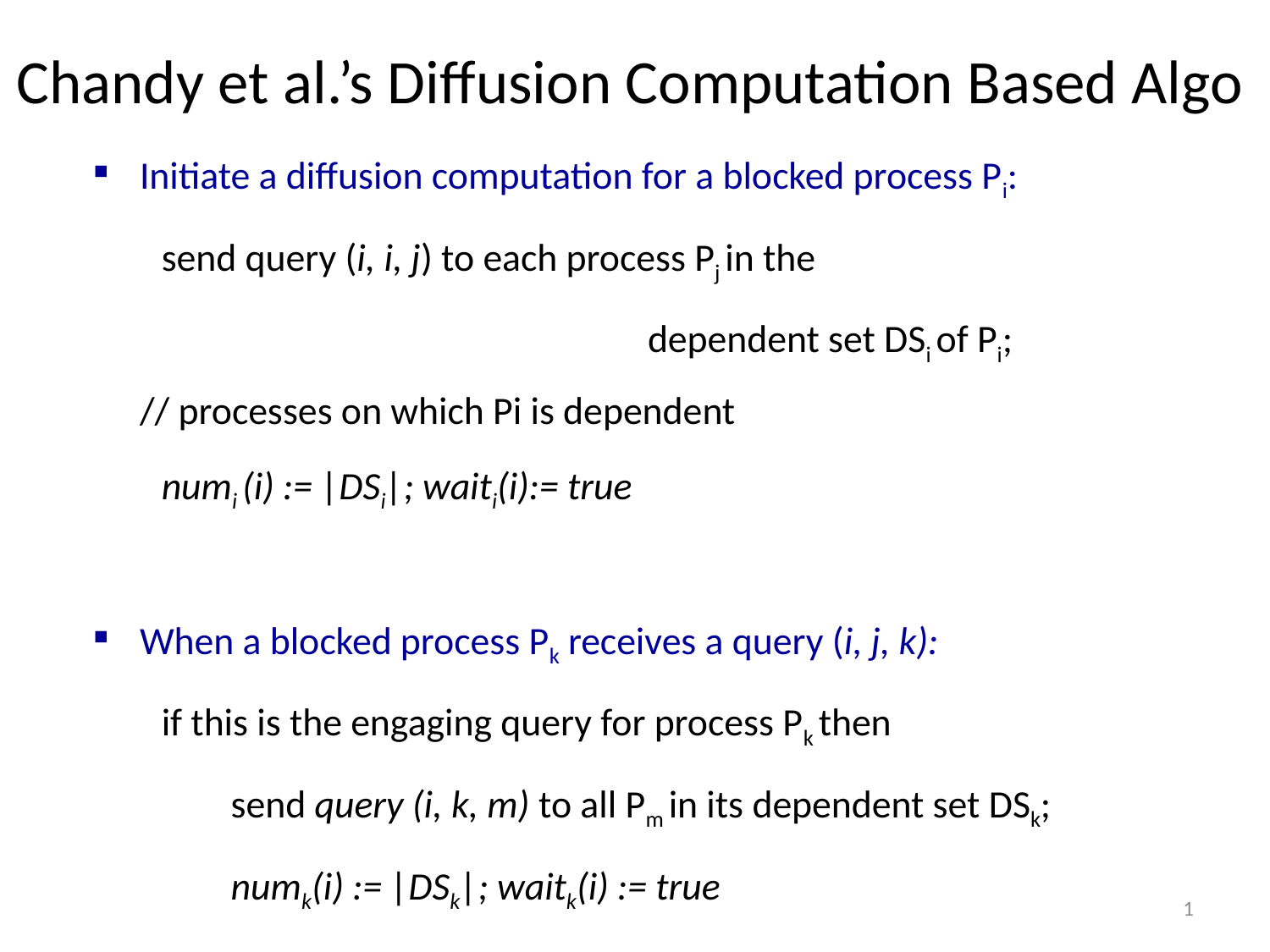

# Chandy et al.’s Diffusion Computation Based Algo
Initiate a diffusion computation for a blocked process Pi:
        send query (i, i, j) to each process Pj in the
					dependent set DSi of Pi;
// processes on which Pi is dependent
        numi (i) := |DSi|; waiti(i):= true

When a blocked process Pk receives a query (i, j, k):
        if this is the engaging query for process Pk then
                send query (i, k, m) to all Pm in its dependent set DSk;
                numk(i) := |DSk|; waitk(i) := true
       else if waitk(i) then send a reply (i, k, j) to Pj. (assume initiator already got engaging query)

1